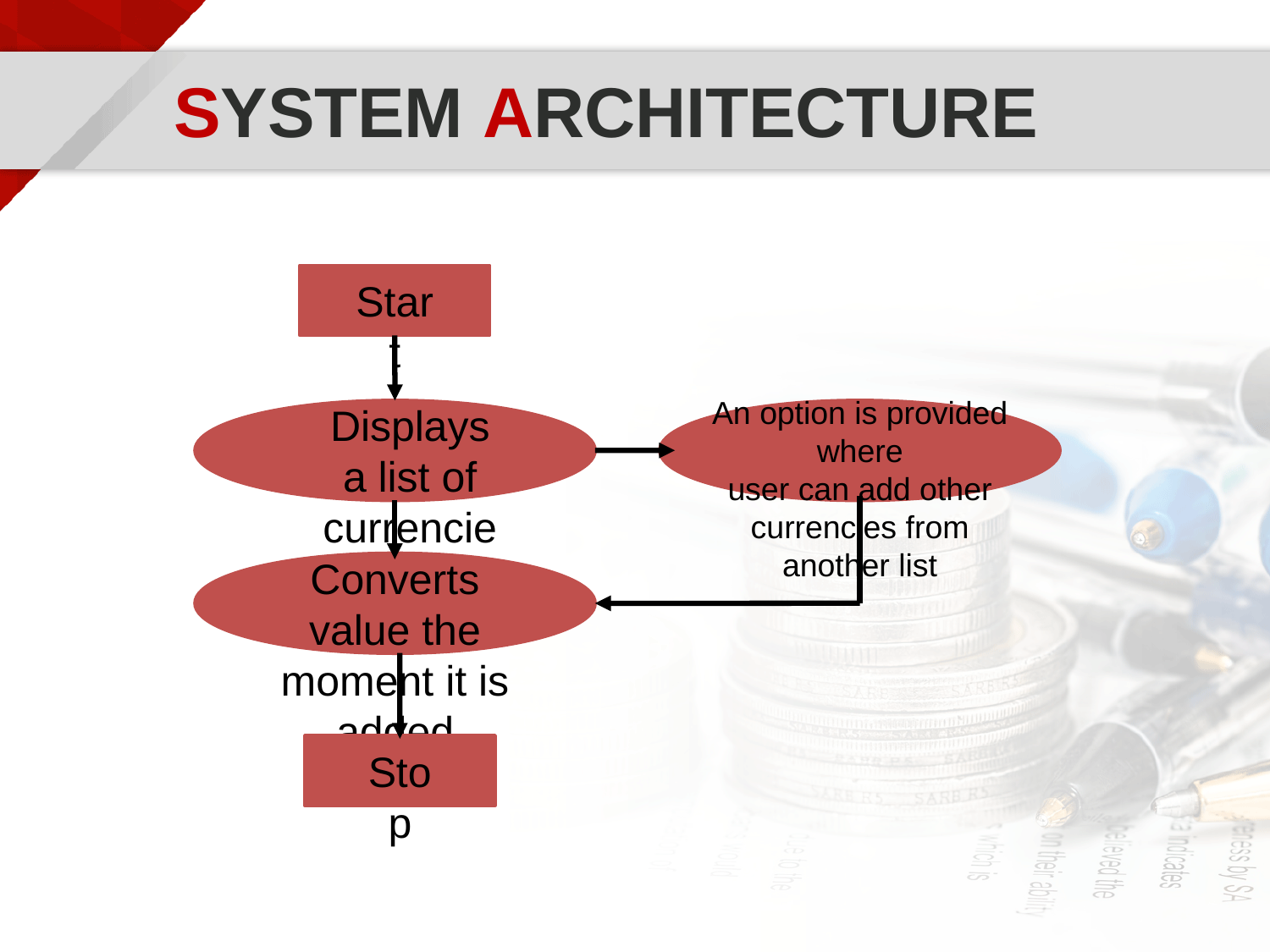

# SYSTEM ARCHITECTURE

Start
An option is provided where
user can add other currencies from another list
Displays a list of currencies

Converts value the moment it is added

Stop